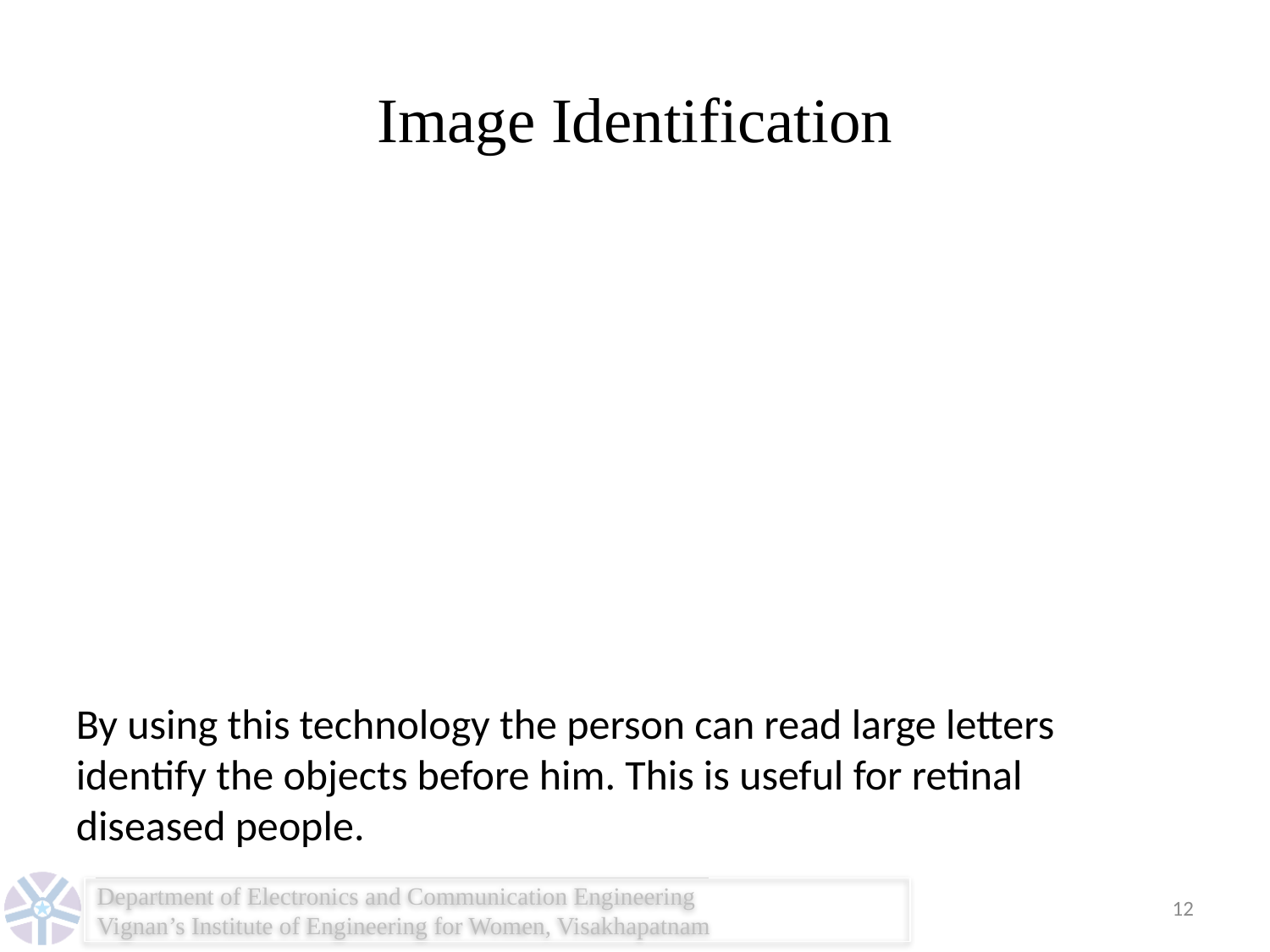

# Image Identification

By using this technology the person can read large letters identify the objects before him. This is useful for retinal diseased people.
12